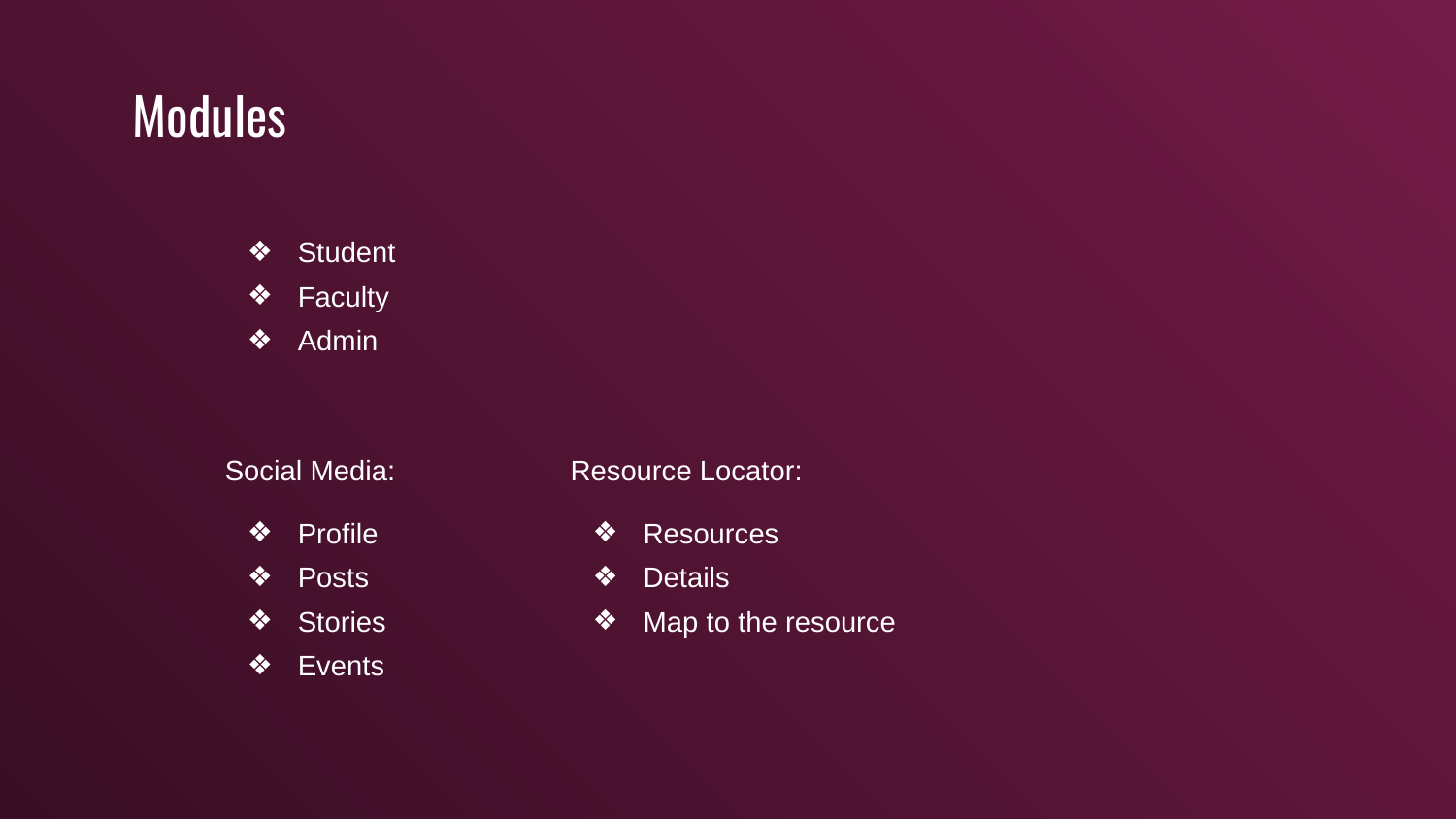

# Modules

Student
Faculty
Admin
Resource Locator:

Resources
Details
Map to the resource
Social Media:

Profile
Posts
Stories
Events